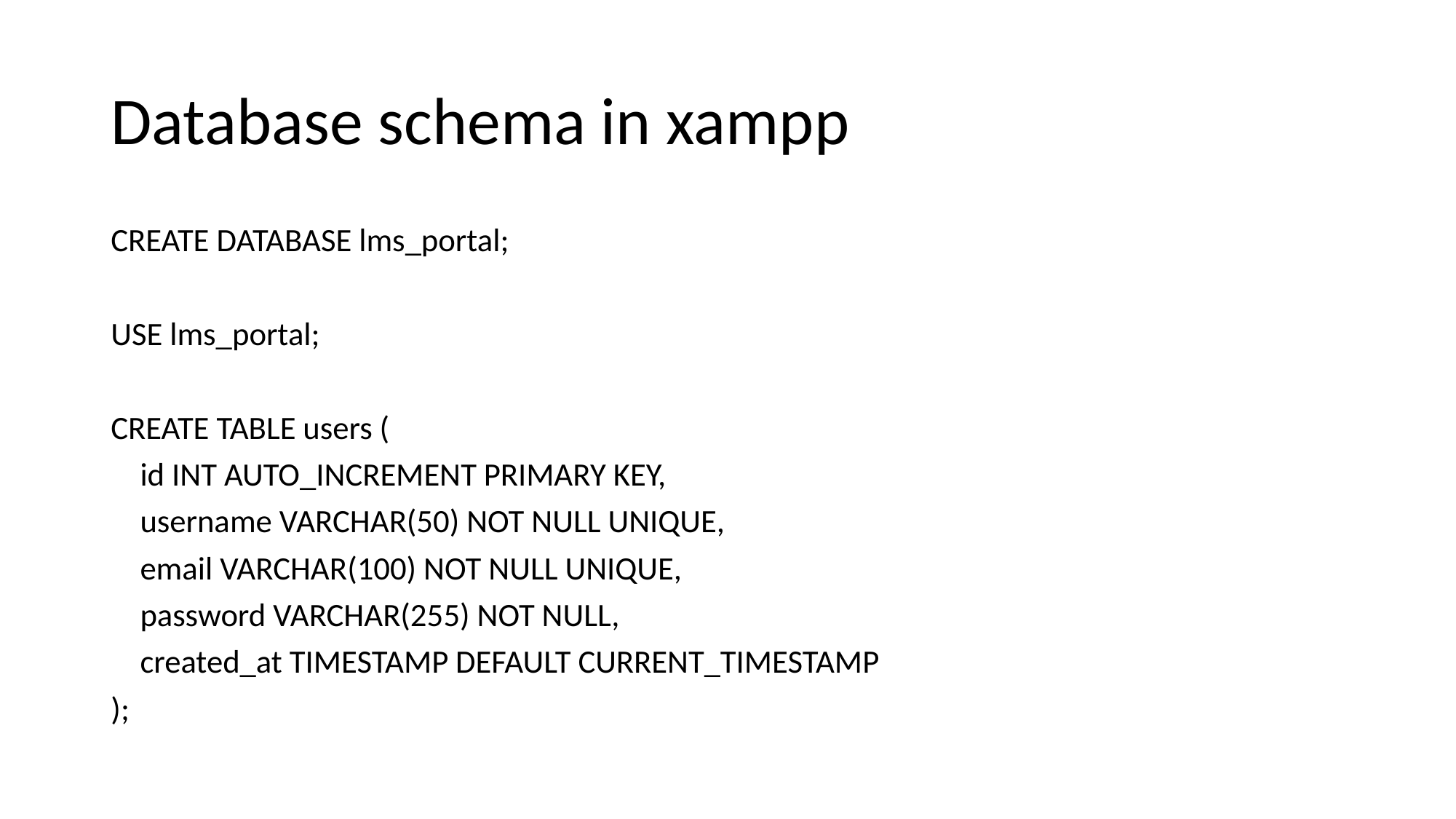

# Database schema in xampp
CREATE DATABASE lms_portal;

USE lms_portal;

CREATE TABLE users (
    id INT AUTO_INCREMENT PRIMARY KEY,
    username VARCHAR(50) NOT NULL UNIQUE,
    email VARCHAR(100) NOT NULL UNIQUE,
    password VARCHAR(255) NOT NULL,
    created_at TIMESTAMP DEFAULT CURRENT_TIMESTAMP
);